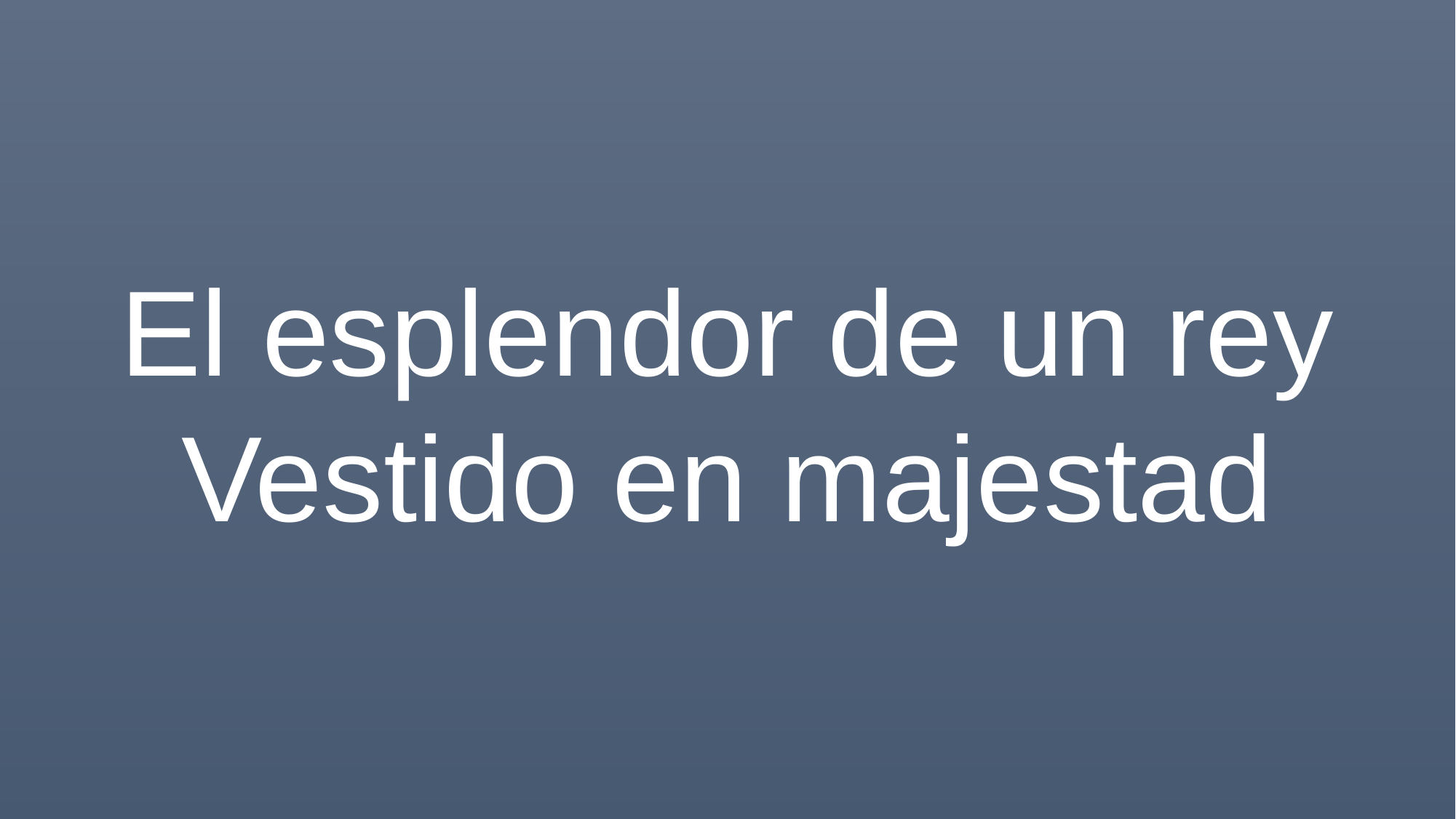

El esplendor de un rey
Vestido en majestad